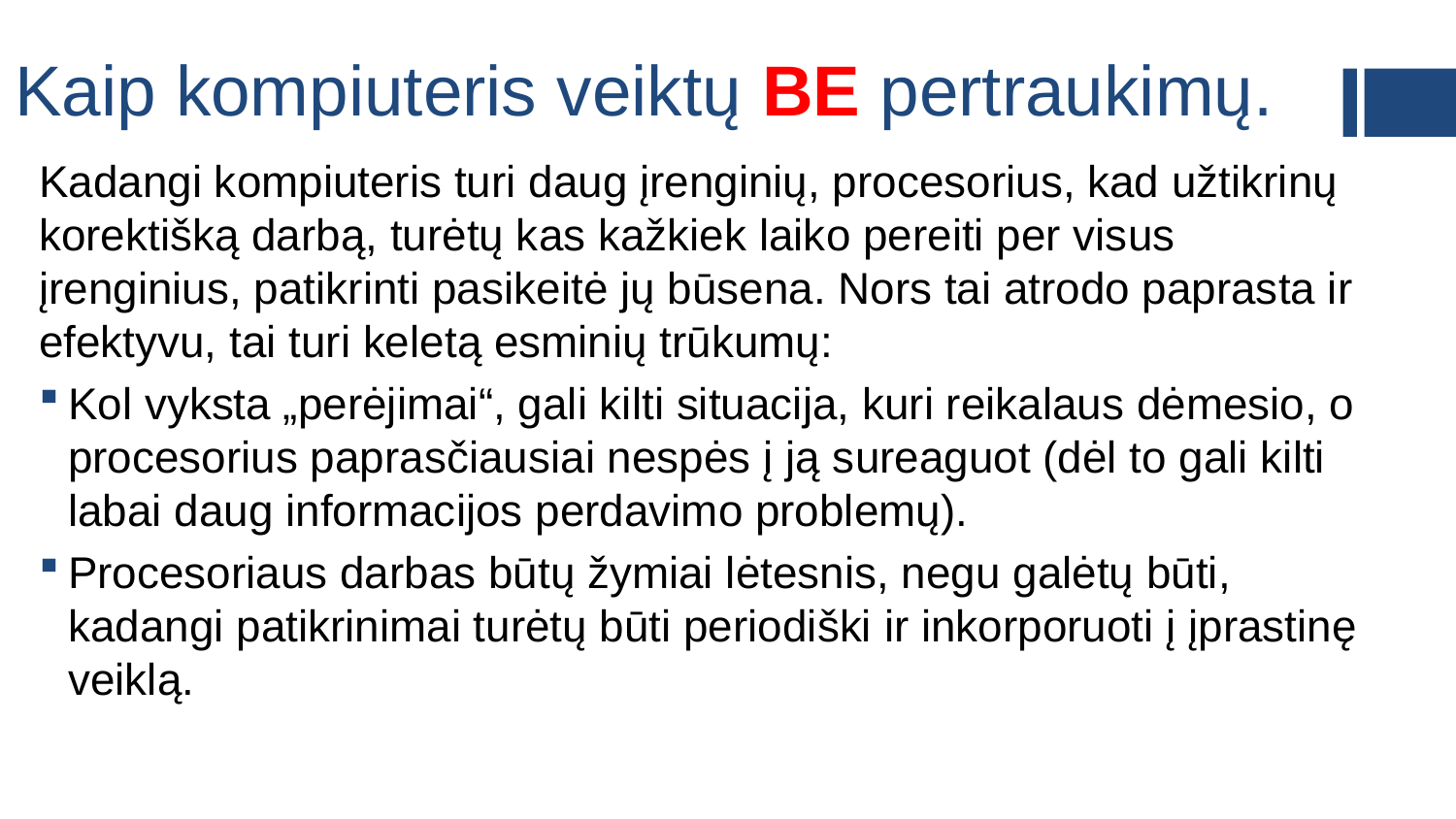

# Kaip kompiuteris veiktų BE pertraukimų.
Kadangi kompiuteris turi daug įrenginių, procesorius, kad užtikrinų korektišką darbą, turėtų kas kažkiek laiko pereiti per visus įrenginius, patikrinti pasikeitė jų būsena. Nors tai atrodo paprasta ir efektyvu, tai turi keletą esminių trūkumų:
Kol vyksta „perėjimai“, gali kilti situacija, kuri reikalaus dėmesio, o procesorius paprasčiausiai nespės į ją sureaguot (dėl to gali kilti labai daug informacijos perdavimo problemų).
Procesoriaus darbas būtų žymiai lėtesnis, negu galėtų būti, kadangi patikrinimai turėtų būti periodiški ir inkorporuoti į įprastinę veiklą.